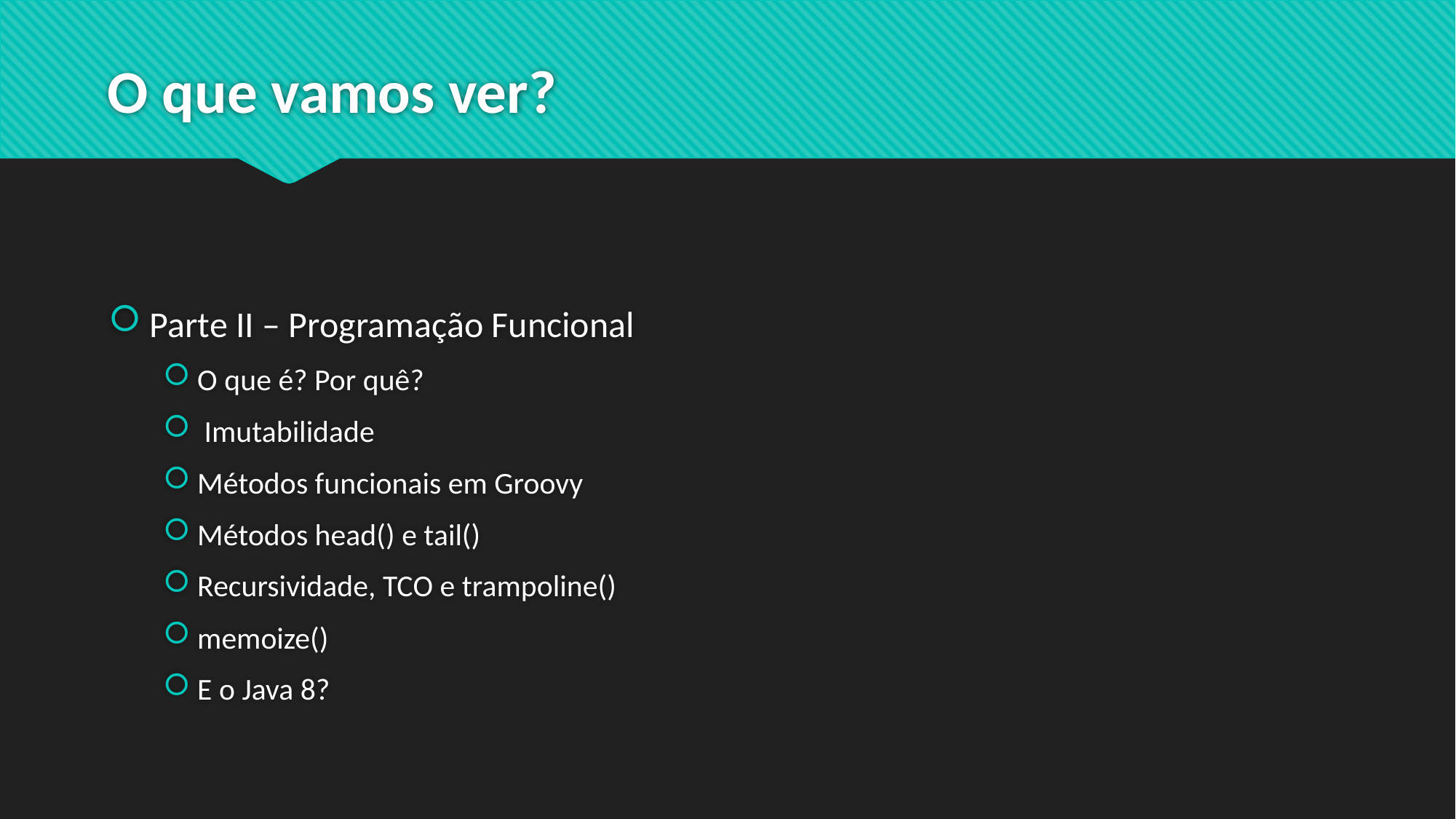

# O que vamos ver?
Parte II – Programação Funcional
O que é? Por quê?
 Imutabilidade
Métodos funcionais em Groovy
Métodos head() e tail()
Recursividade, TCO e trampoline()
memoize()
E o Java 8?